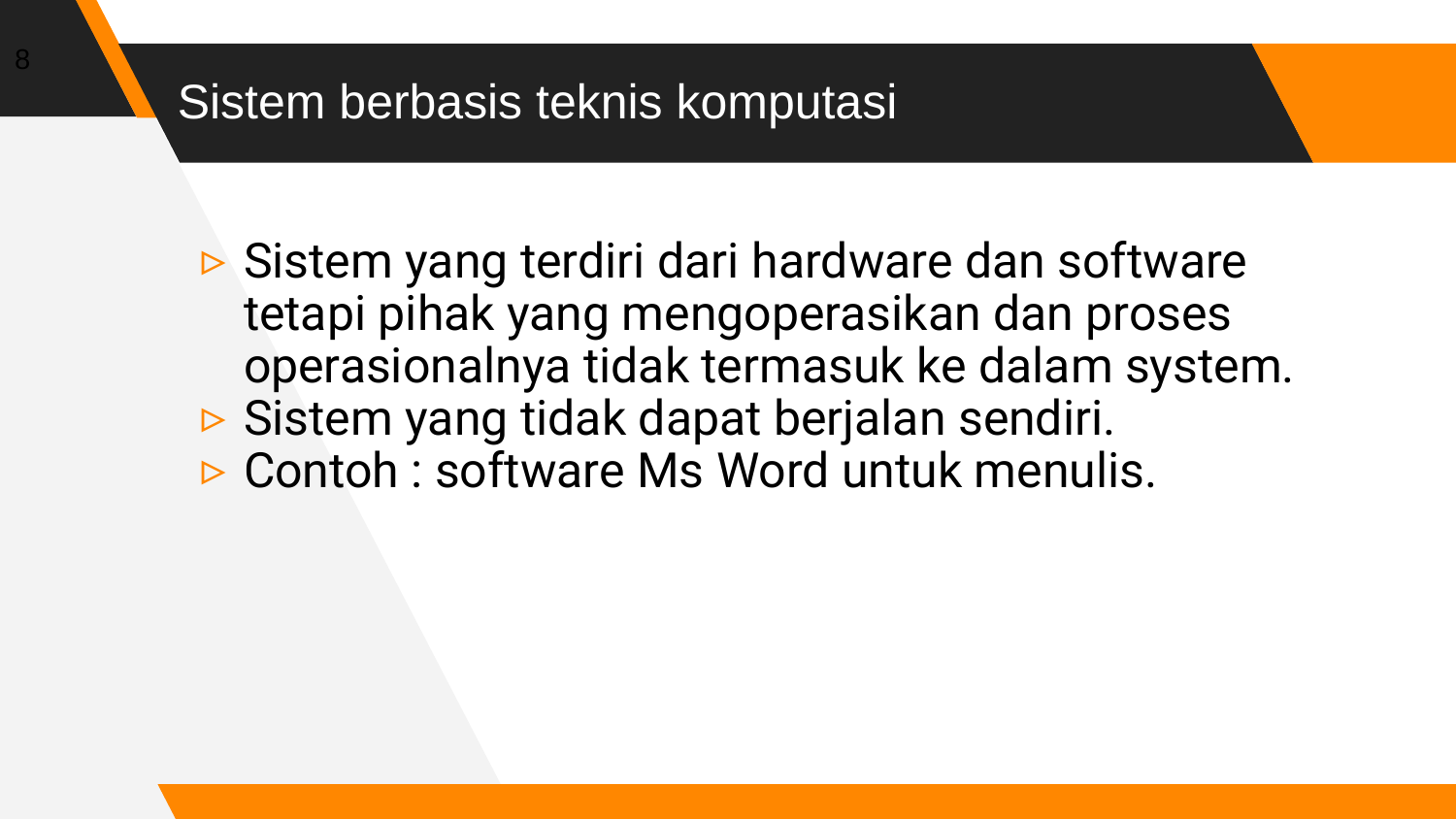

8
Sistem berbasis teknis komputasi

Sistem yang terdiri dari hardware dan software tetapi pihak yang mengoperasikan dan proses operasionalnya tidak termasuk ke dalam system.
Sistem yang tidak dapat berjalan sendiri.
Contoh : software Ms Word untuk menulis.